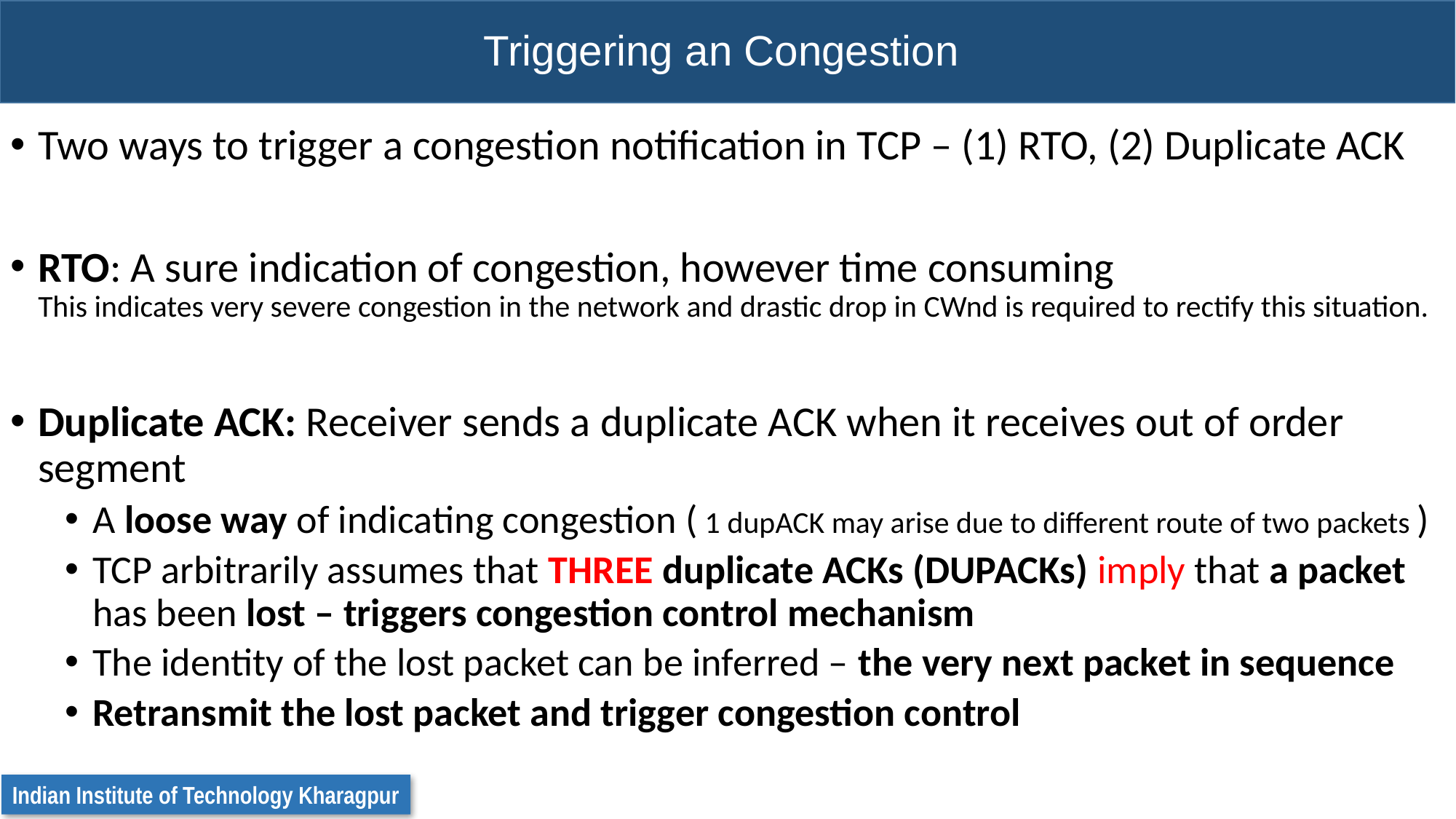

# Triggering an Congestion
Two ways to trigger a congestion notification in TCP – (1) RTO, (2) Duplicate ACK

RTO: A sure indication of congestion, however time consuming
This indicates very severe congestion in the network and drastic drop in CWnd is required to rectify this situation.

Duplicate ACK: Receiver sends a duplicate ACK when it receives out of order segment
A loose way of indicating congestion ( 1 dupACK may arise due to different route of two packets )
TCP arbitrarily assumes that THREE duplicate ACKs (DUPACKs) imply that a packet has been lost – triggers congestion control mechanism
The identity of the lost packet can be inferred – the very next packet in sequence
Retransmit the lost packet and trigger congestion control